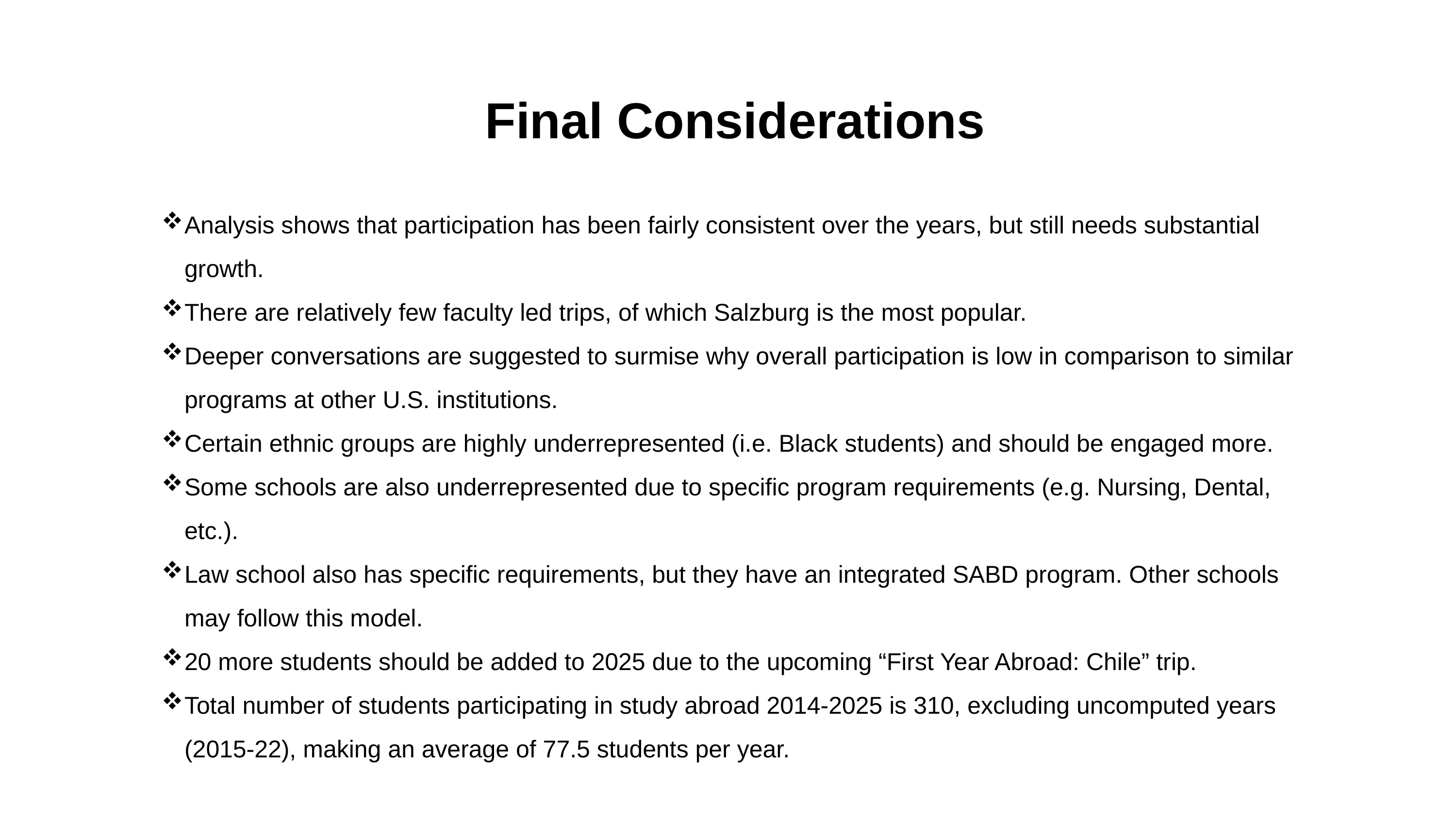

Final Considerations

Analysis shows that participation has been fairly consistent over the years, but still needs substantial growth.
There are relatively few faculty led trips, of which Salzburg is the most popular.
Deeper conversations are suggested to surmise why overall participation is low in comparison to similar programs at other U.S. institutions.
Certain ethnic groups are highly underrepresented (i.e. Black students) and should be engaged more.
Some schools are also underrepresented due to specific program requirements (e.g. Nursing, Dental, etc.).
Law school also has specific requirements, but they have an integrated SABD program. Other schools may follow this model.
20 more students should be added to 2025 due to the upcoming “First Year Abroad: Chile” trip.
Total number of students participating in study abroad 2014-2025 is 310, excluding uncomputed years (2015-22), making an average of 77.5 students per year.